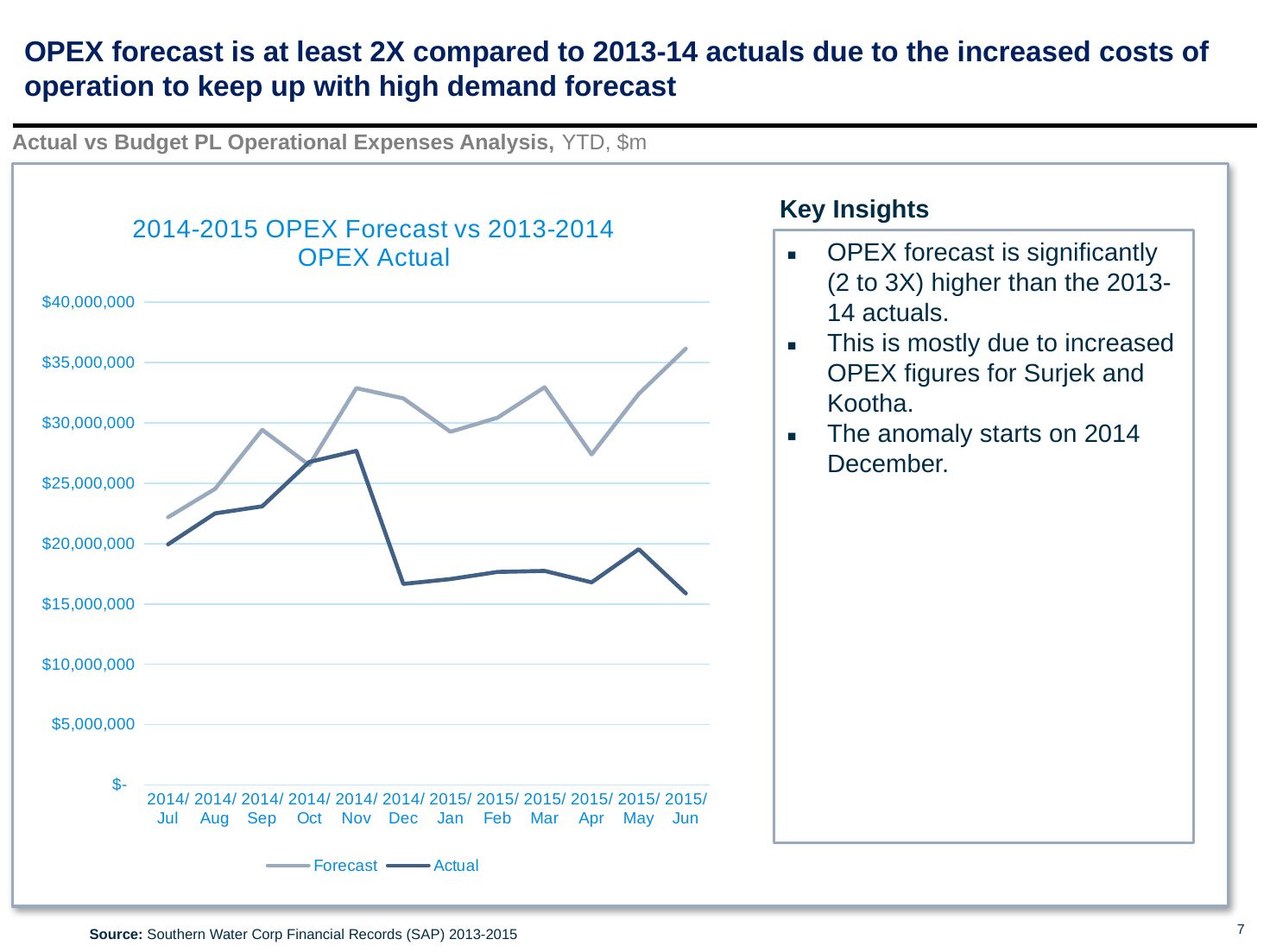

# OPEX forecast is at least 2X compared to 2013-14 actuals due to the increased costs of operation to keep up with high demand forecast
Actual vs Budget PL Operational Expenses Analysis, YTD, $m

### Chart: 2014-2015 OPEX Forecast vs 2013-2014 OPEX Actual

| Category | Forecast | Actual |
|---|---|---|
| 2014/Jul | 22183213.865999997 | 19933122.77999999 |
| 2014/Aug | 24537342.744 | 22503896.37 |
| 2014/Sep | 29425008.288 | 23089363.00999999 |
| 2014/Oct | 26510221.404 | 26762248.57 |
| 2014/Nov | 32880525.8125 | 27680853.15 |
| 2014/Dec | 32031858.1496 | 16659692.230000002 |
| 2015/Jan | 29265881.509999998 | 17060488.77 |
| 2015/Feb | 30431293.610699996 | 17650757.79 |
| 2015/Mar | 32952606.9783 | 17735456.25 |
| 2015/Apr | 27390306.794999998 | 16787821.26 |
| 2015/May | 32404002.505000003 | 19532917.230000004 |
| 2015/Jun | 36147266.995000005 | 15873220.780000001 |
Key Insights

OPEX forecast is significantly (2 to 3X) higher than the 2013-14 actuals.
This is mostly due to increased OPEX figures for Surjek and Kootha.
The anomaly starts on 2014 December.

Source: Southern Water Corp Financial Records (SAP) 2013-2015